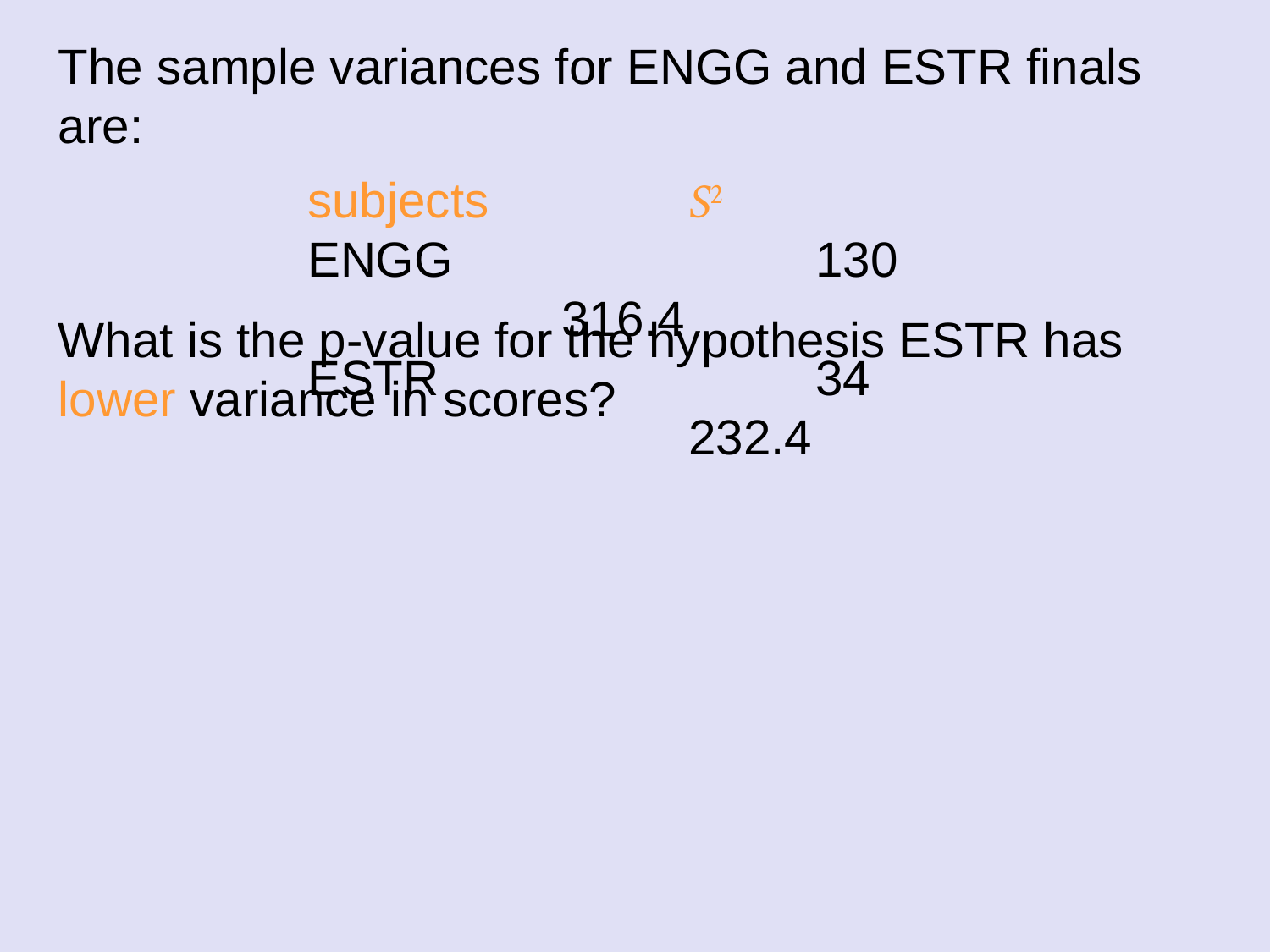

The sample variances for ENGG and ESTR finals are:
				subjects		S2
ENGG			130			316.4
ESTR			34				232.4
What is the p-value for the hypothesis ESTR has lower variance in scores?